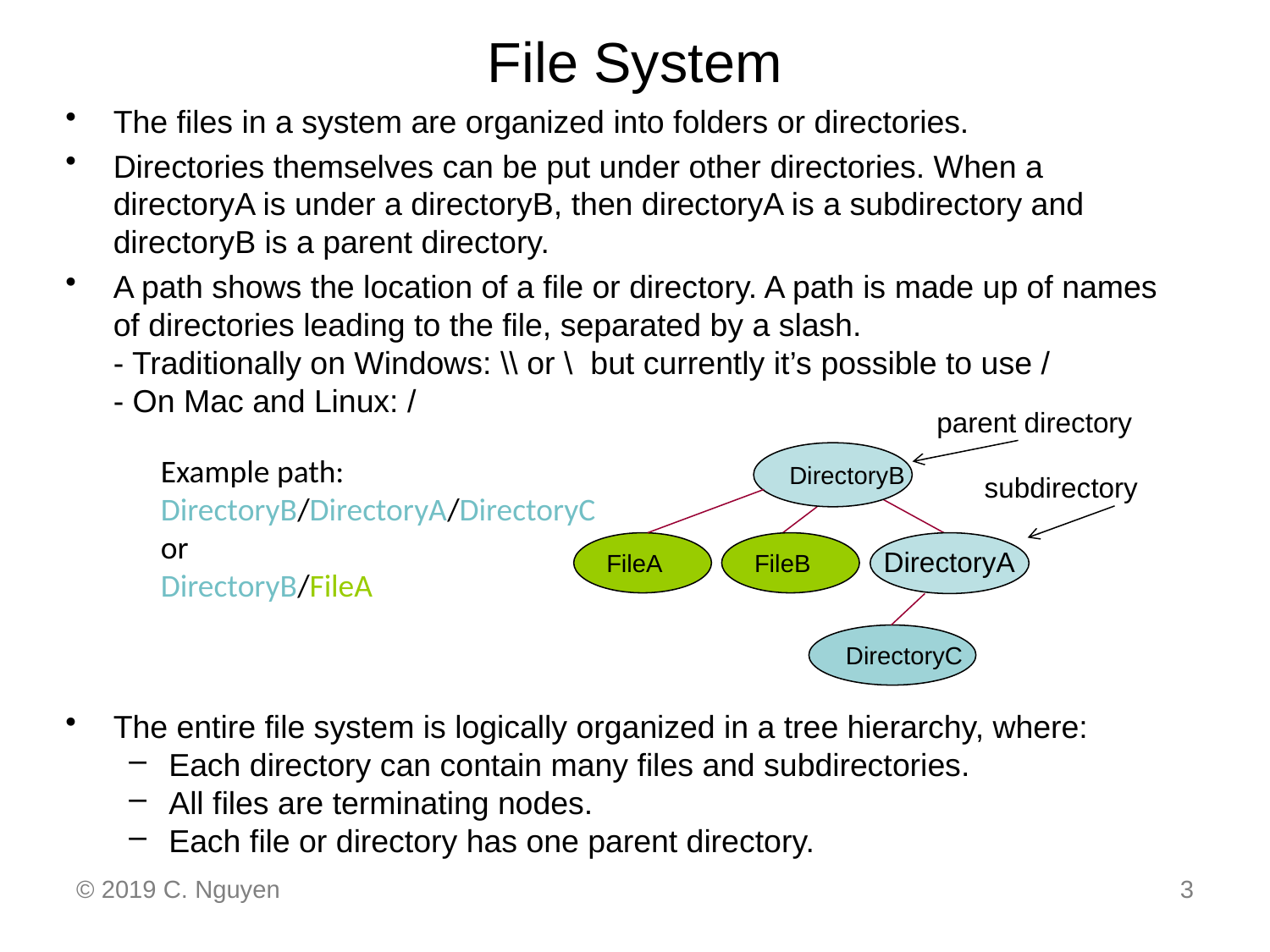

# File System
The files in a system are organized into folders or directories.
Directories themselves can be put under other directories. When a directoryA is under a directoryB, then directoryA is a subdirectory and directoryB is a parent directory.
A path shows the location of a file or directory. A path is made up of names of directories leading to the file, separated by a slash.
- Traditionally on Windows: \\ or \  but currently it’s possible to use /
- On Mac and Linux: /

The entire file system is logically organized in a tree hierarchy, where:
Each directory can contain many files and subdirectories.
All files are terminating nodes.
Each file or directory has one parent directory.

parent directory
DirectoryB

FileA
FileB

DirectoryC
DirectoryA
Example path:
DirectoryB/DirectoryA/DirectoryC
or
DirectoryB/FileA
subdirectory
© 2019 C. Nguyen
3